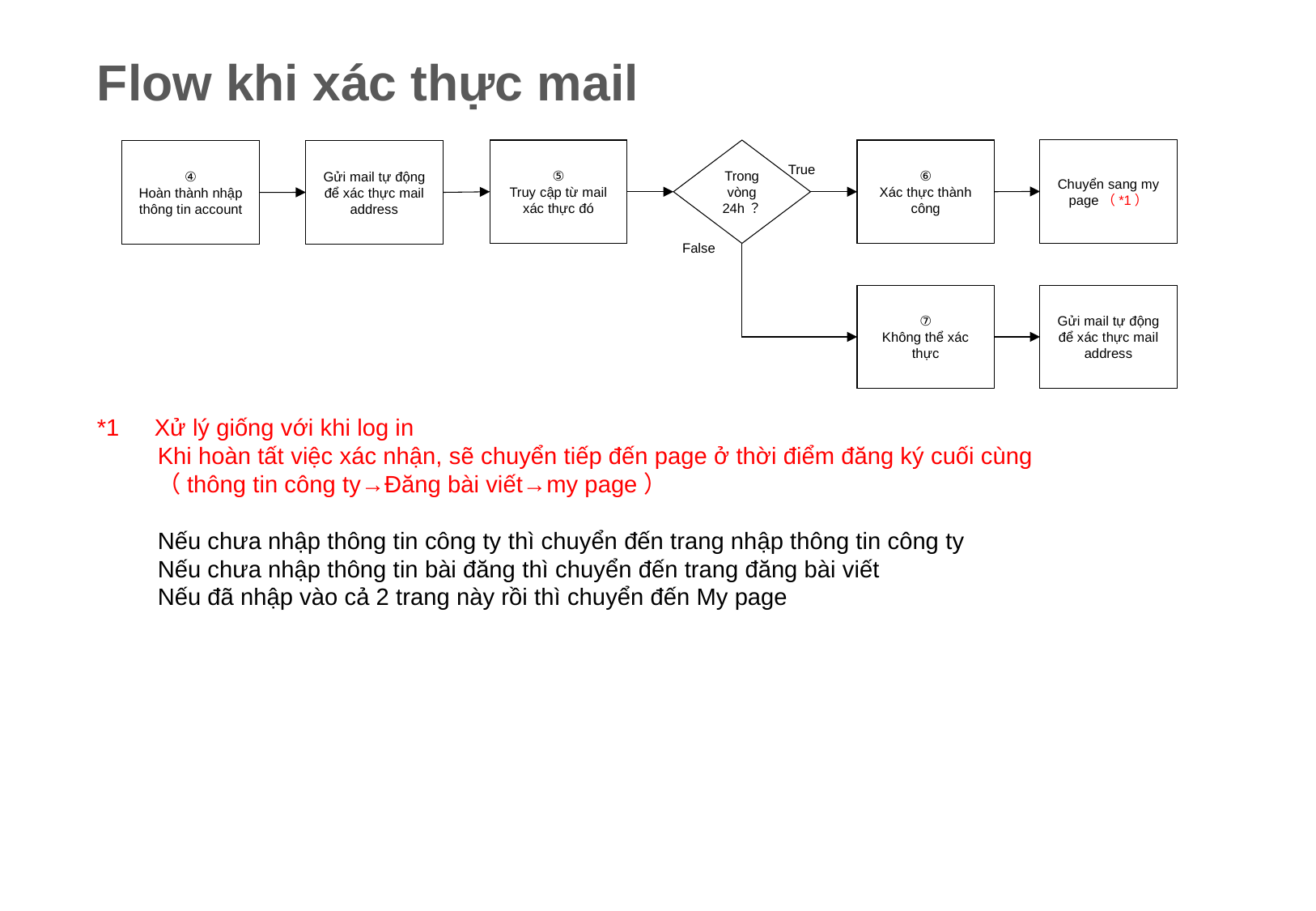

Flow khi xác thực mail
Chuyển sang my page（*1）
⑥
Xác thực thành công
⑤
Truy cập từ mail xác thực đó
Trong vòng 24h？
Gửi mail tự động để xác thực mail address
④
Hoàn thành nhập thông tin account
True
False
⑦
Không thể xác thực
Gửi mail tự động để xác thực mail address
*1　Xử lý giống với khi log in
Khi hoàn tất việc xác nhận, sẽ chuyển tiếp đến page ở thời điểm đăng ký cuối cùng
（thông tin công ty→Đăng bài viết→my page）

Nếu chưa nhập thông tin công ty thì chuyển đến trang nhập thông tin công ty
Nếu chưa nhập thông tin bài đăng thì chuyển đến trang đăng bài viết
Nếu đã nhập vào cả 2 trang này rồi thì chuyển đến My page